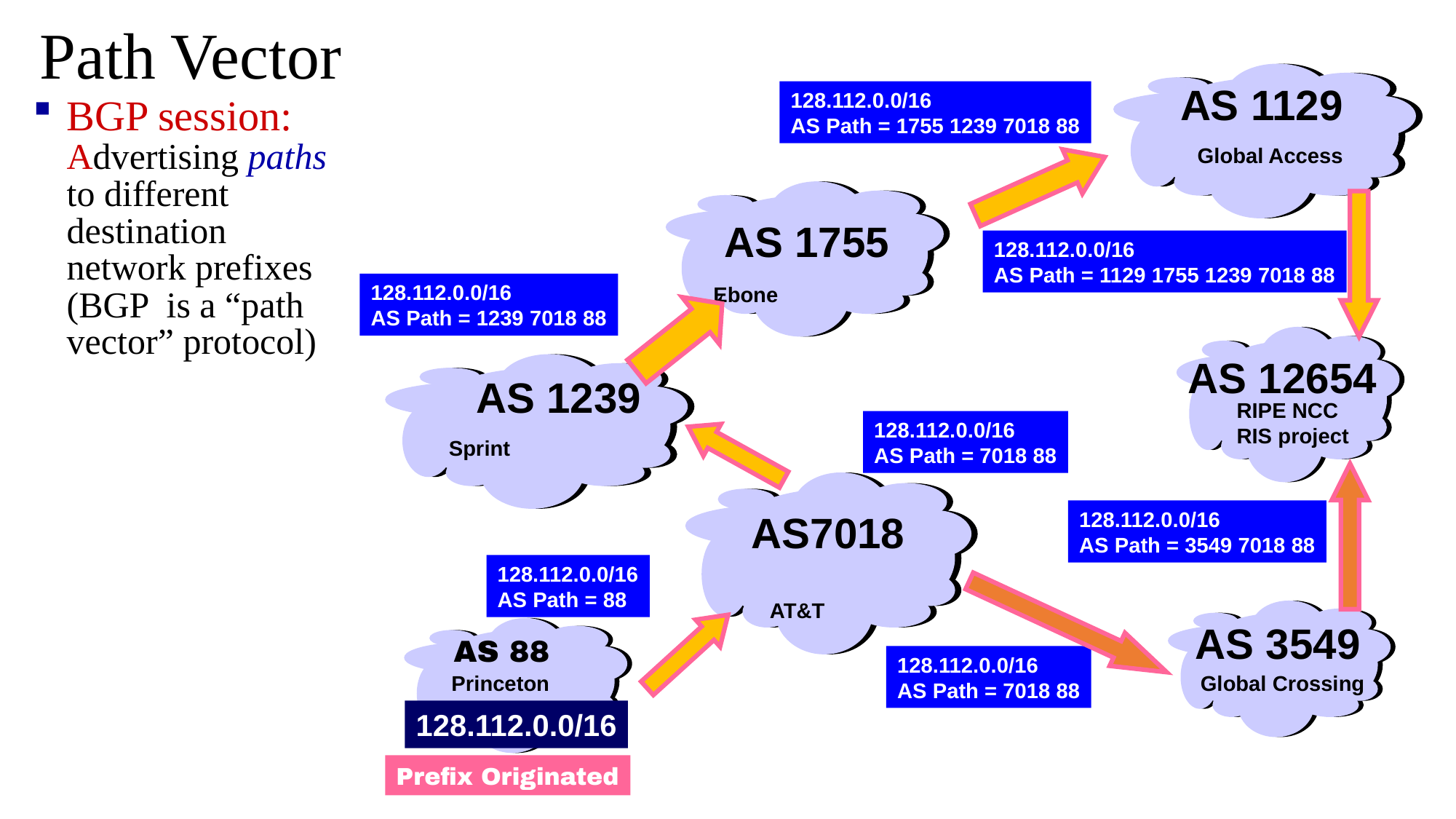

Path Vector

AS 1129
128.112.0.0/16
AS Path = 1755 1239 7018 88
BGP session: Advertising paths to different destination network prefixes (BGP  is a “path vector” protocol)

Global Access

AS 1755
128.112.0.0/16
AS Path = 1129 1755 1239 7018 88
128.112.0.0/16
AS Path = 1239 7018 88
Ebone

AS 12654

AS 1239
Sprint
RIPE NCC
RIS project

128.112.0.0/16
AS Path = 7018 88

AS7018
128.112.0.0/16
AS Path = 3549 7018 88

128.112.0.0/16
AS Path = 88
AT&T

AS 3549

AS 88
128.112.0.0/16
AS Path = 7018 88
Princeton
Global Crossing
128.112.0.0/16
Prefix Originated